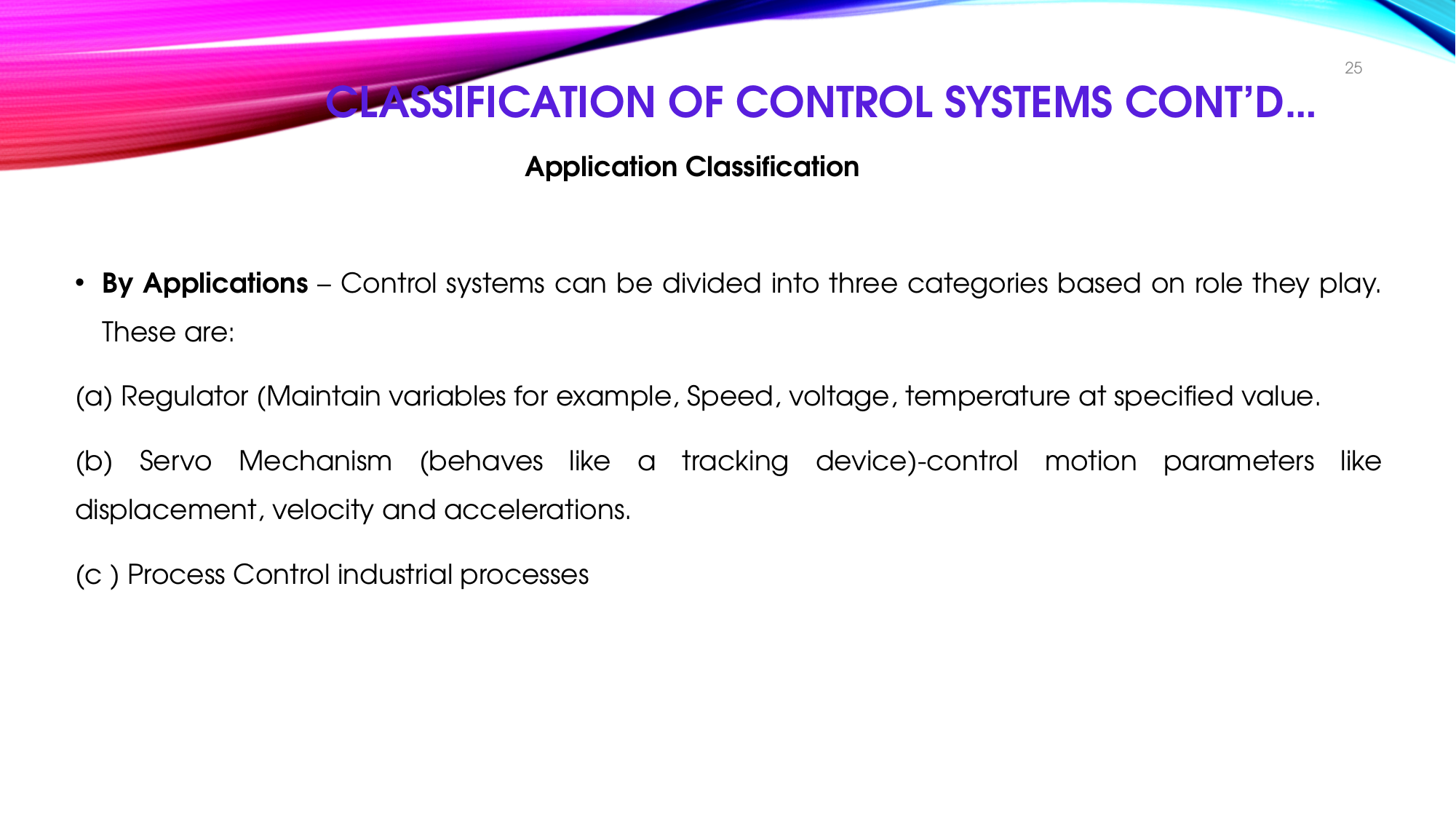

# CLASSIFICATION OF CONTROL SYSTEMS Cont’d…
25
 Application Classification
By Applications – Control systems can be divided into three categories based on role they play. These are:
(a) Regulator (Maintain variables for example, Speed, voltage, temperature at specified value.
(b) Servo Mechanism (behaves like a tracking device)-control motion parameters like displacement, velocity and accelerations.
(c ) Process Control industrial processes